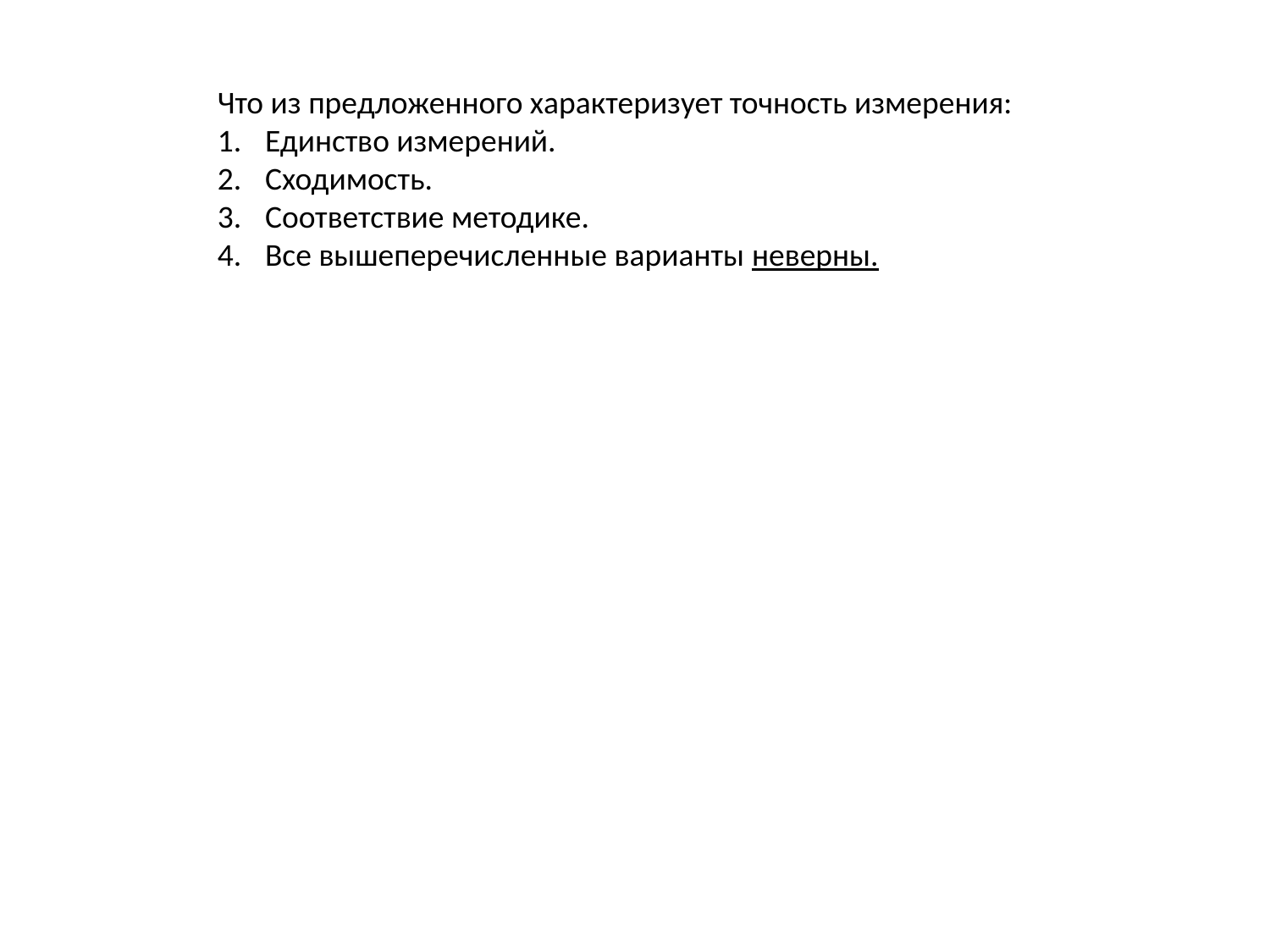

Что из предложенного характеризует точность измерения:
Единство измерений.
Сходимость.
Соответствие методике.
Все вышеперечисленные варианты неверны.